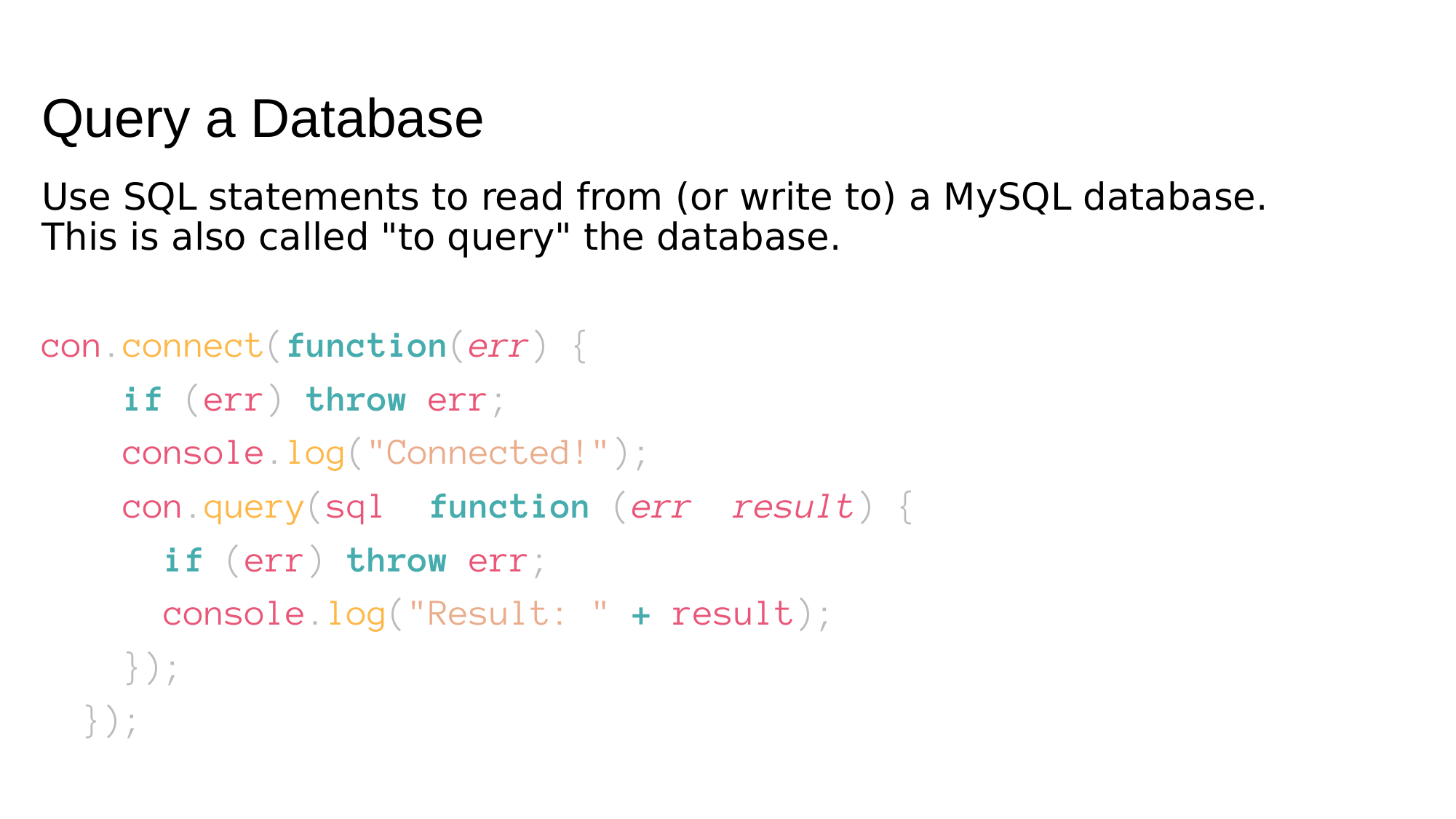

# Query a Database
Use SQL statements to read from (or write to) a MySQL database. This is also called "to query" the database.

con.connect(function(err) {
    if (err) throw err;
    console.log("Connected!");
    con.query(sql, function (err, result) {
      if (err) throw err;
      console.log("Result: " + result);
    });
  });